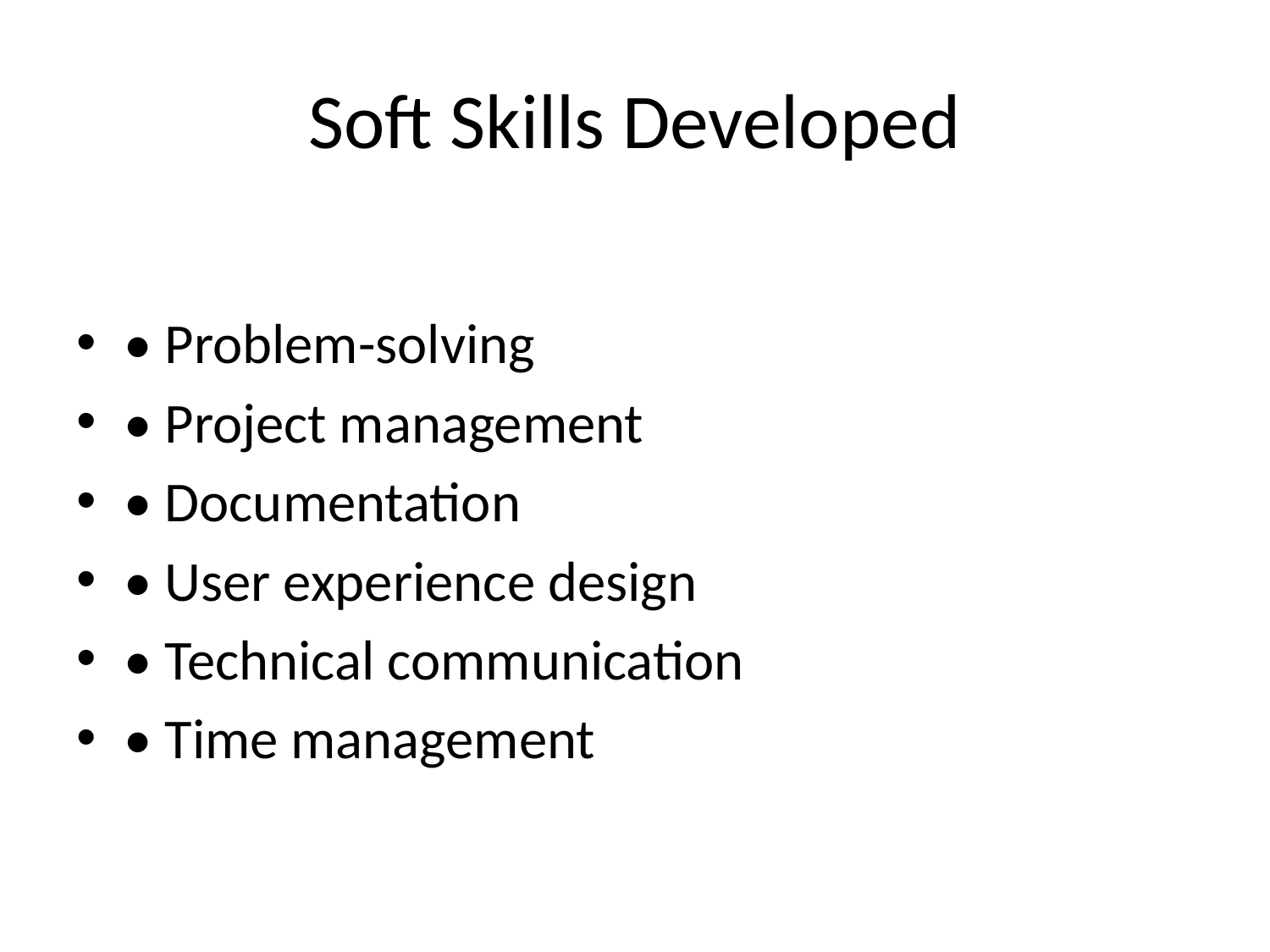

# Soft Skills Developed

• Problem-solving
• Project management
• Documentation
• User experience design
• Technical communication
• Time management